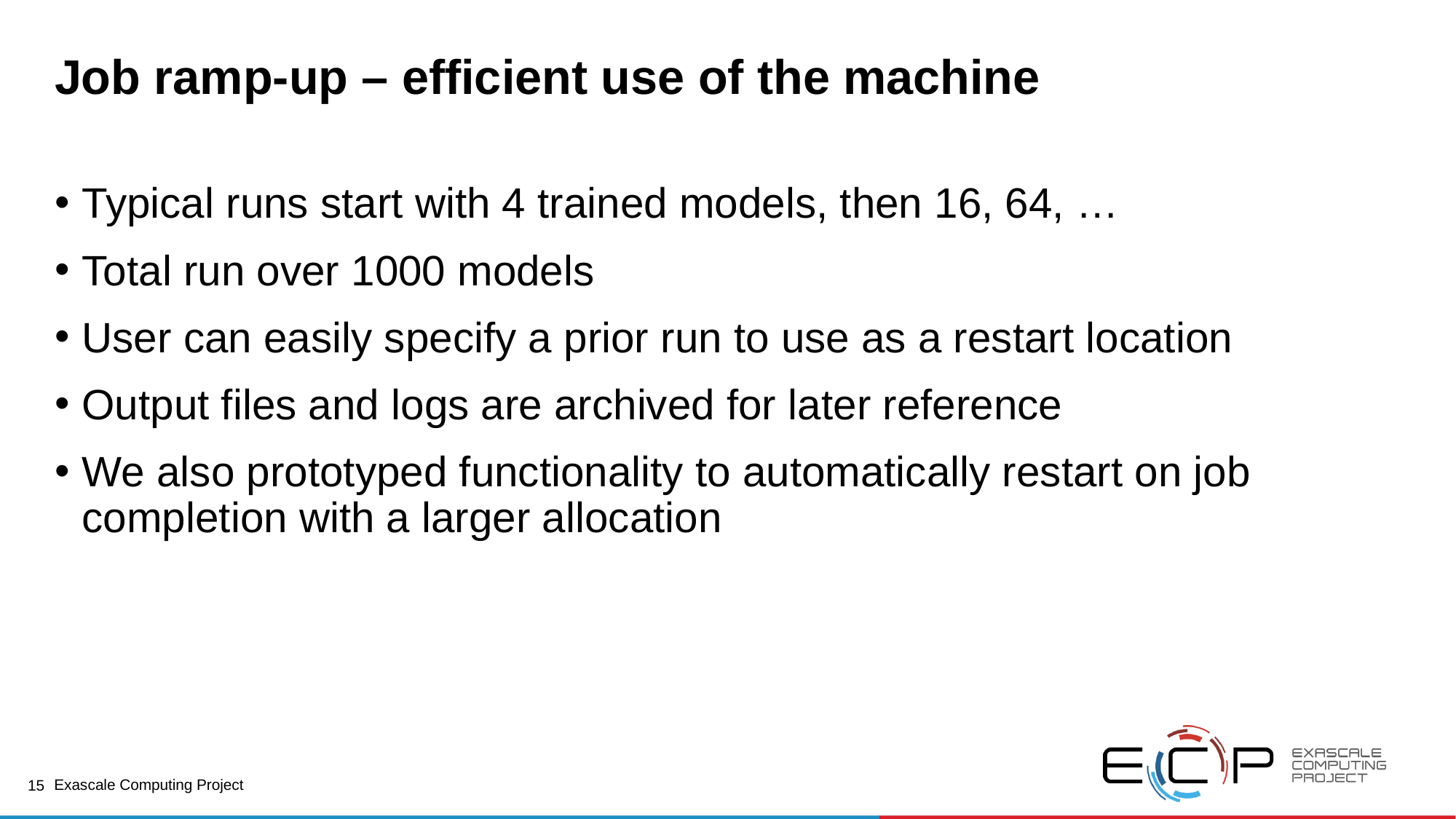

# Job ramp-up – efficient use of the machine
Typical runs start with 4 trained models, then 16, 64, …
Total run over 1000 models
User can easily specify a prior run to use as a restart location
Output files and logs are archived for later reference
We also prototyped functionality to automatically restart on job completion with a larger allocation